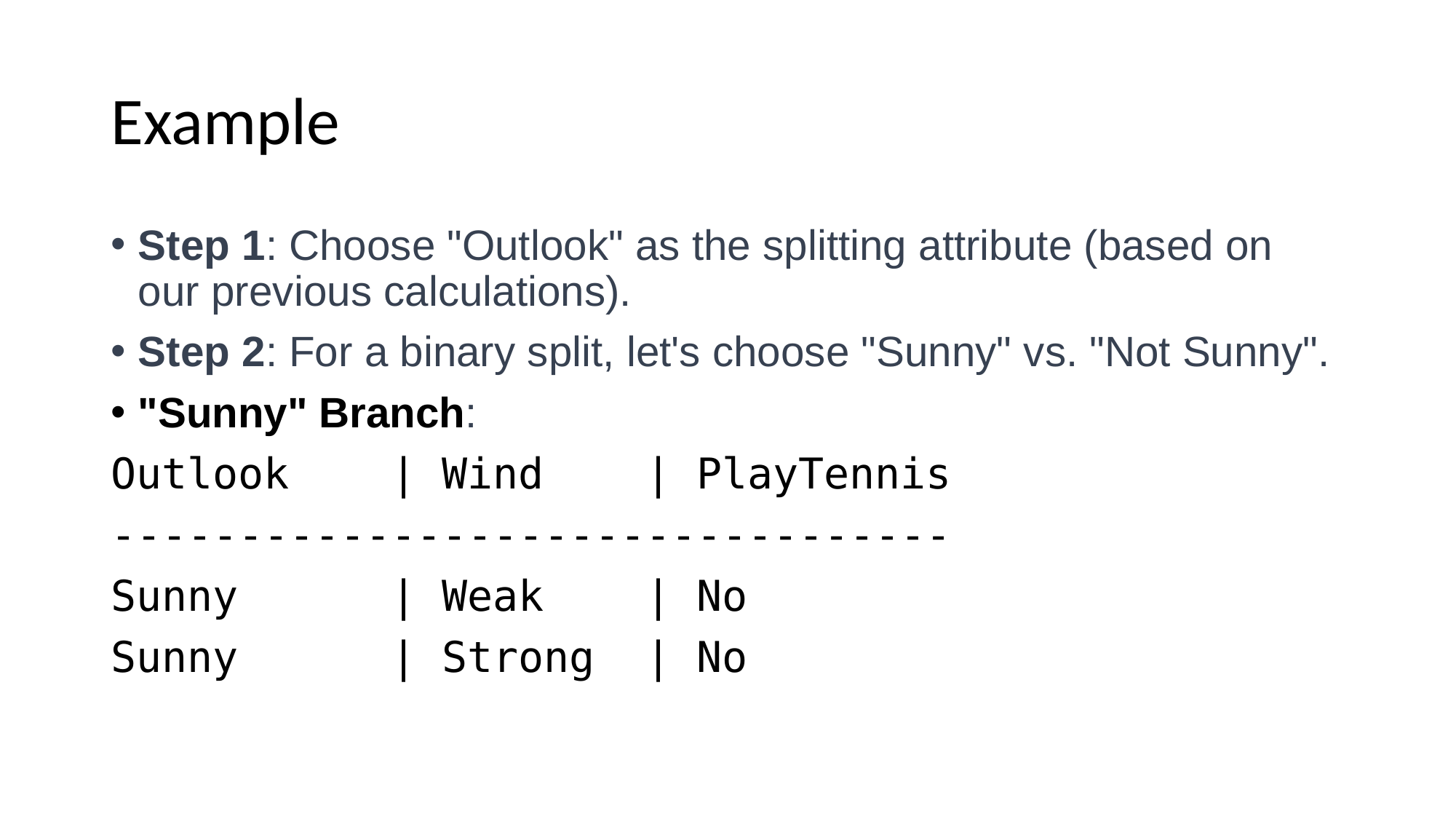

# Example
Step 1: Choose "Outlook" as the splitting attribute (based on our previous calculations).
Step 2: For a binary split, let's choose "Sunny" vs. "Not Sunny".
"Sunny" Branch:
Outlook    | Wind    | PlayTennis
---------------------------------
Sunny      | Weak    | No
Sunny      | Strong  | No